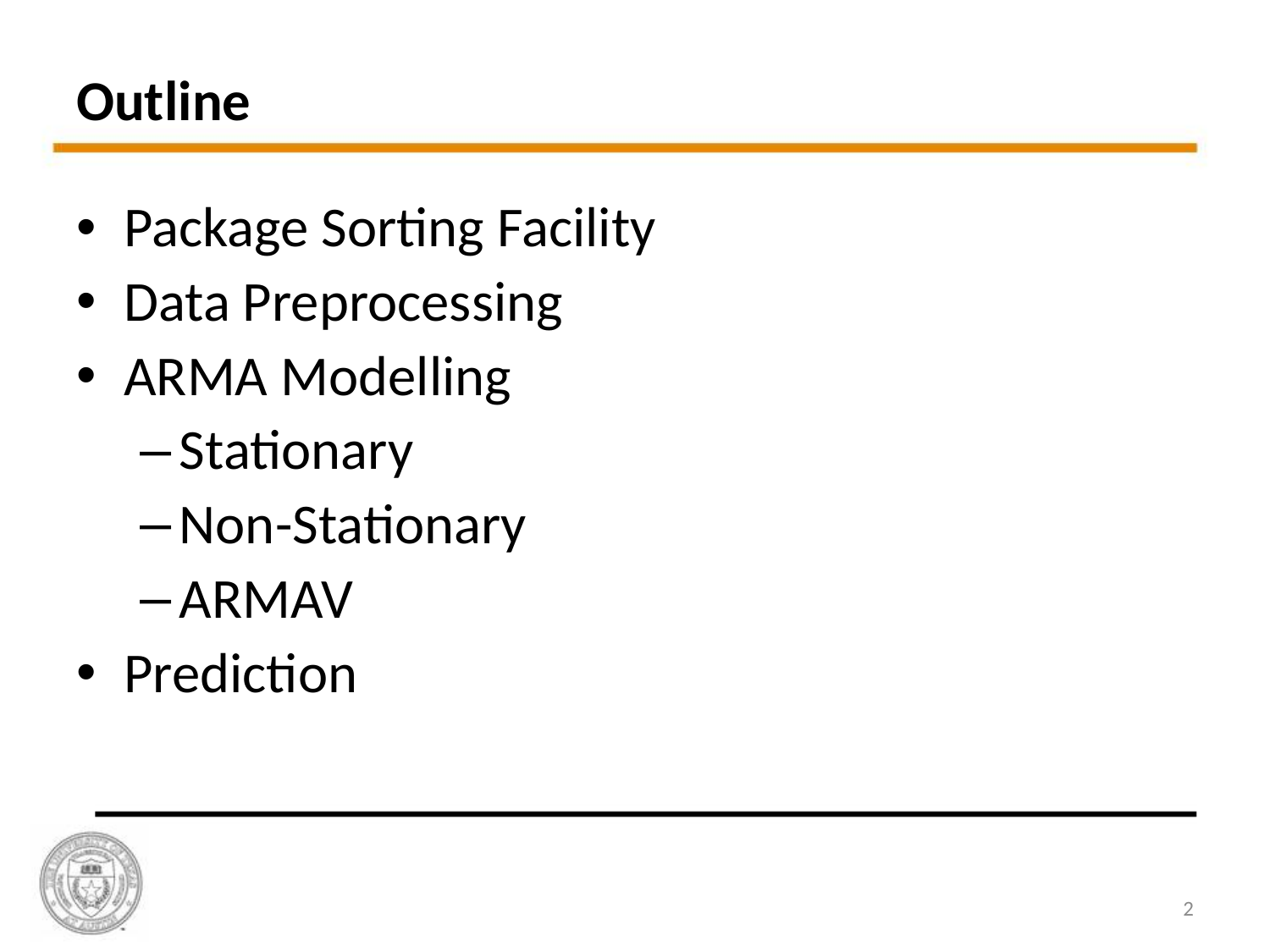

# Outline
Package Sorting Facility
Data Preprocessing
ARMA Modelling
Stationary
Non-Stationary
ARMAV
Prediction

2